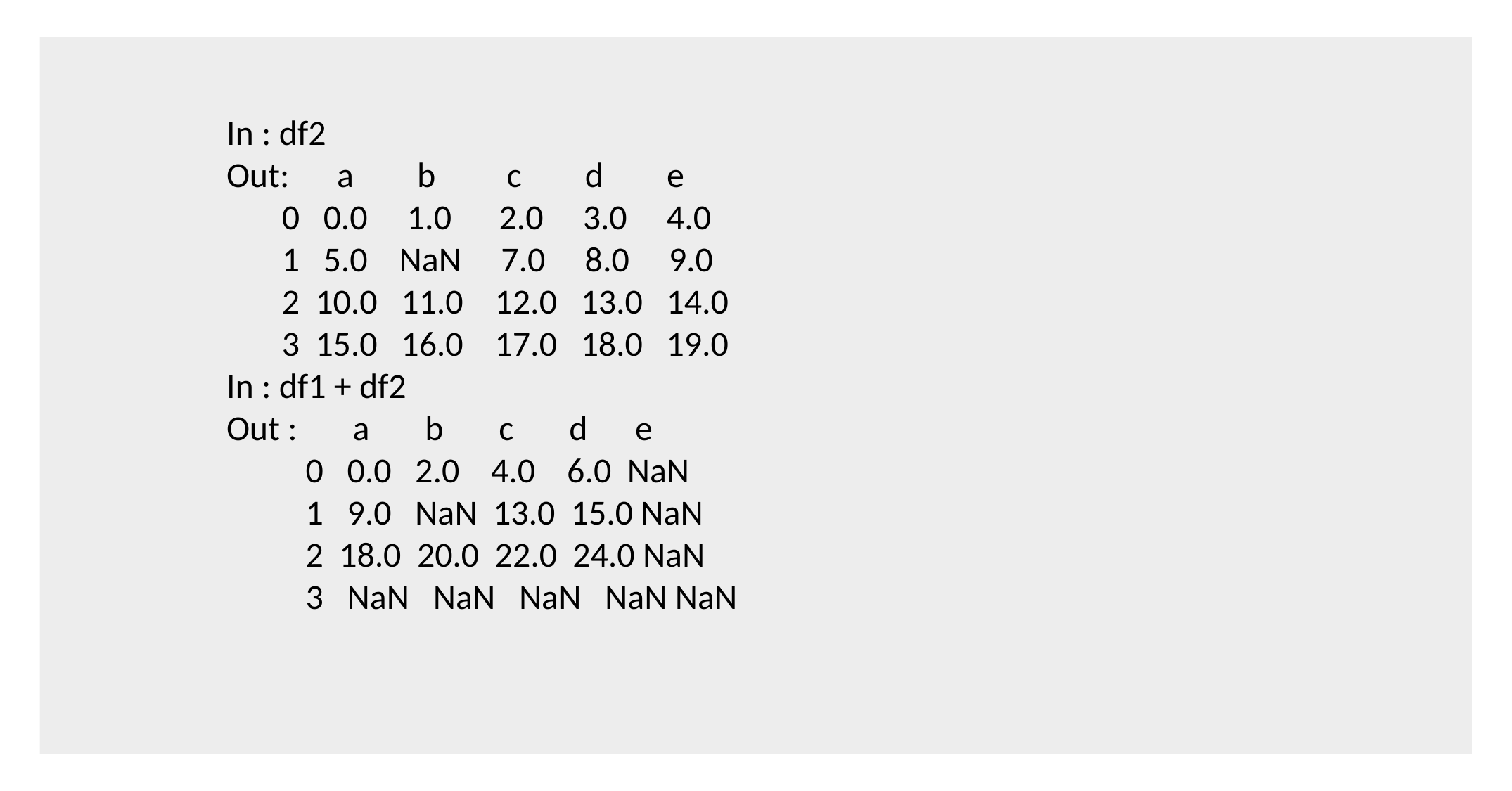

In : df2
Out:      a        b         c        d        e
       0   0.0     1.0      2.0     3.0     4.0
       1   5.0    NaN     7.0     8.0     9.0
       2  10.0   11.0    12.0   13.0   14.0
       3  15.0   16.0    17.0   18.0   19.0
In : df1 + df2
Out :       a       b       c       d      e
          0   0.0   2.0    4.0    6.0  NaN
          1   9.0   NaN  13.0  15.0 NaN
          2  18.0  20.0  22.0  24.0 NaN
          3   NaN   NaN   NaN   NaN NaN